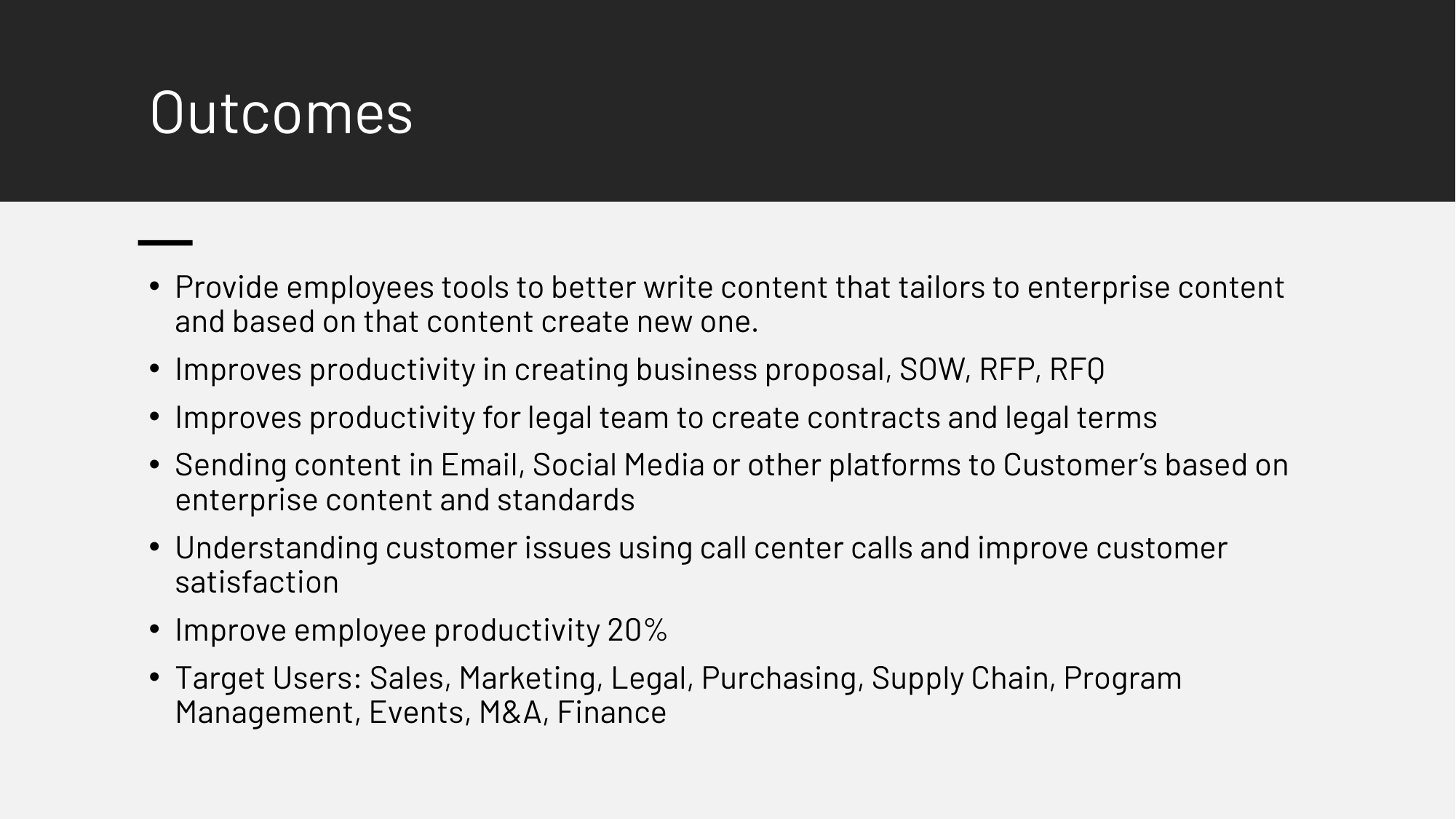

# Outcomes

Provide employees tools to better write content that tailors to enterprise content and based on that content create new one.
Improves productivity in creating business proposal, SOW, RFP, RFQ
Improves productivity for legal team to create contracts and legal terms
Sending content in Email, Social Media or other platforms to Customer’s based on enterprise content and standards
Understanding customer issues using call center calls and improve customer satisfaction
Improve employee productivity 20%
Target Users: Sales, Marketing, Legal, Purchasing, Supply Chain, Program Management, Events, M&A, Finance